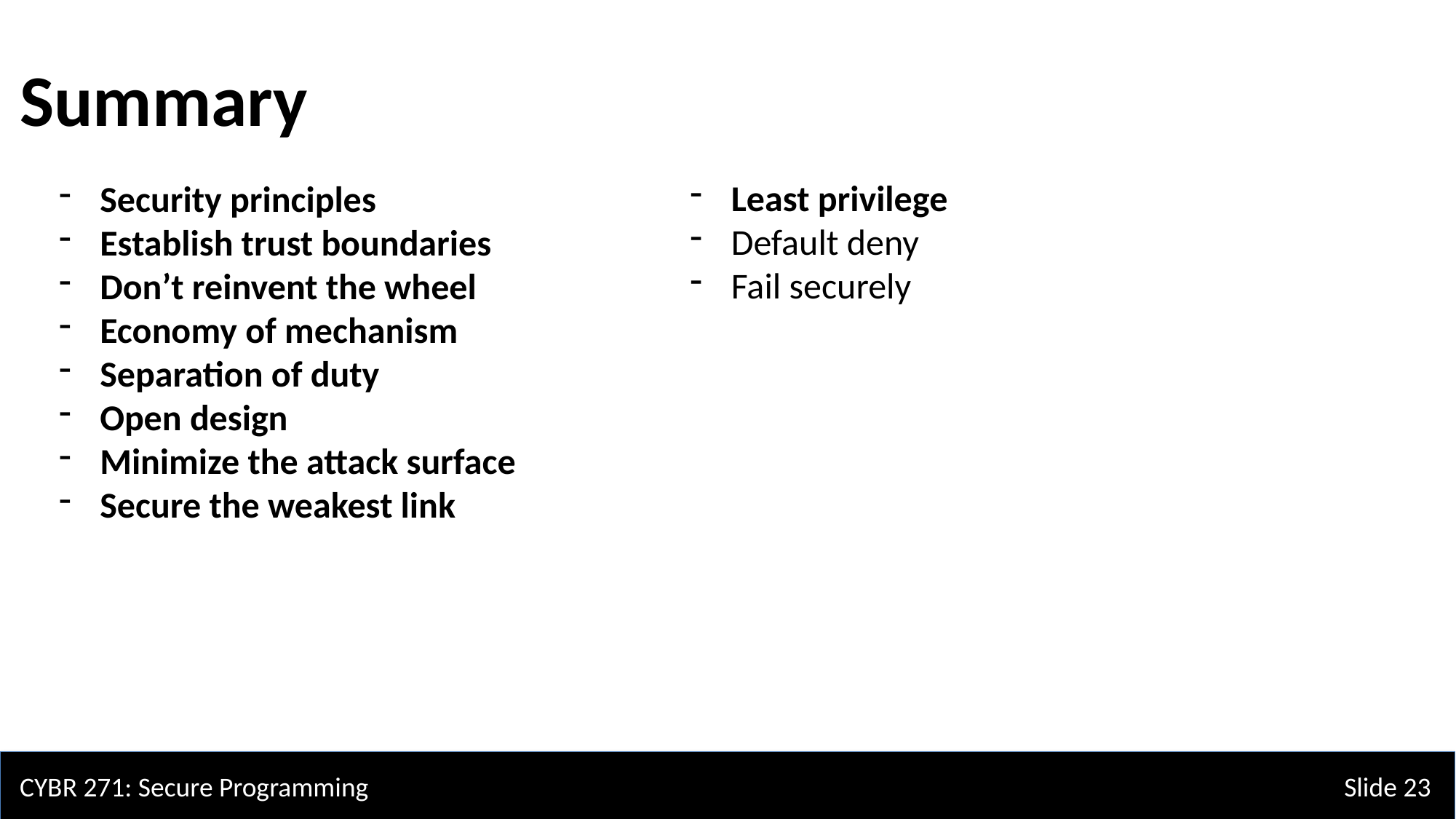

Summary
Least privilege
Default deny
Fail securely

Security principles
Establish trust boundaries
Don’t reinvent the wheel
Economy of mechanism
Separation of duty
Open design
Minimize the attack surface
Secure the weakest link

CYBR 271: Secure Programming
Slide 23